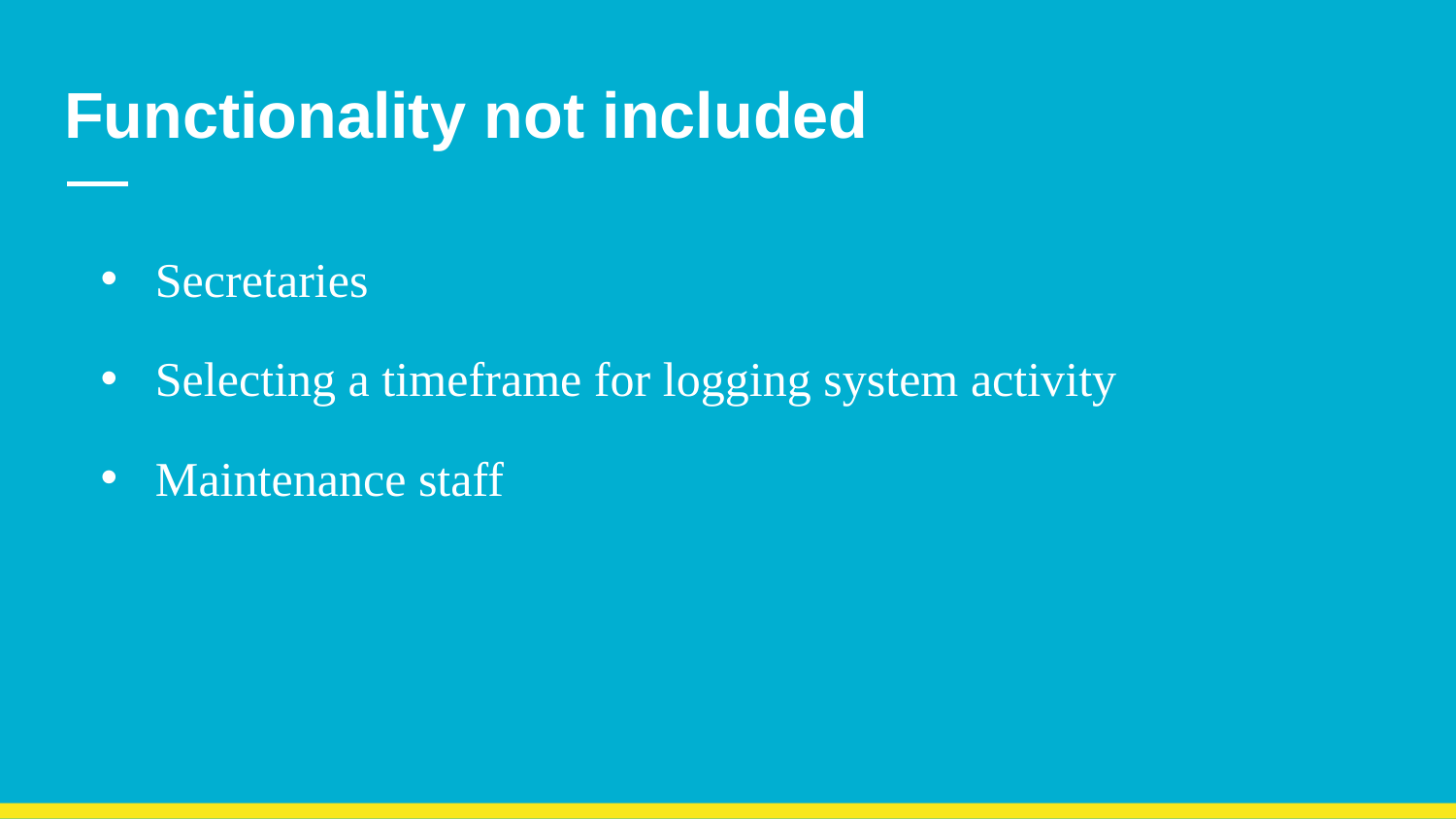

# Functionality not included
Secretaries
Selecting a timeframe for logging system activity
Maintenance staff